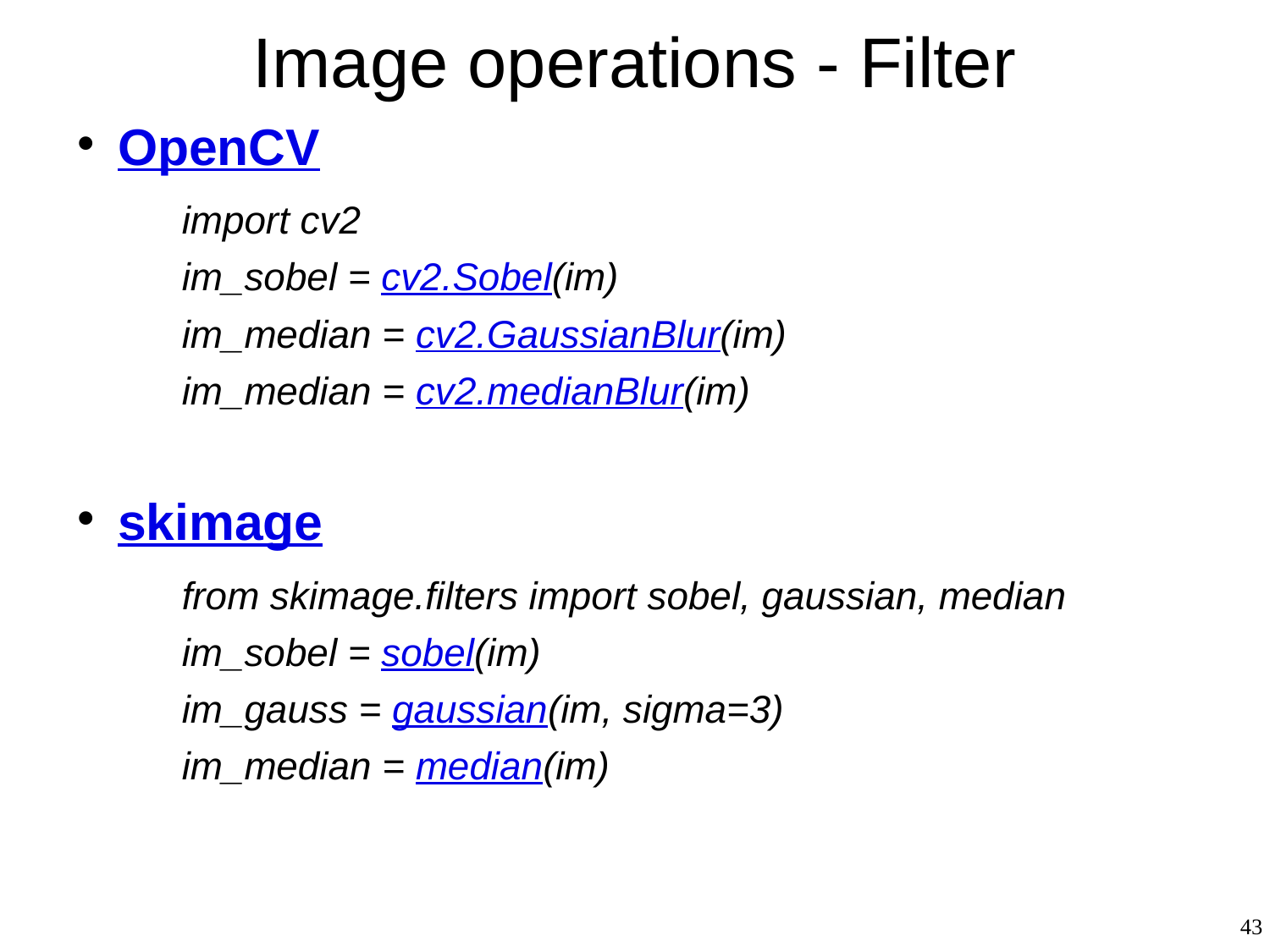

# Image operations - Filter
OpenCV
import cv2
im_sobel = cv2.Sobel(im)
im_median = cv2.GaussianBlur(im)
im_median = cv2.medianBlur(im)

skimage
from skimage.filters import sobel, gaussian, median
im_sobel = sobel(im)
im_gauss = gaussian(im, sigma=3)
im_median = median(im)

43